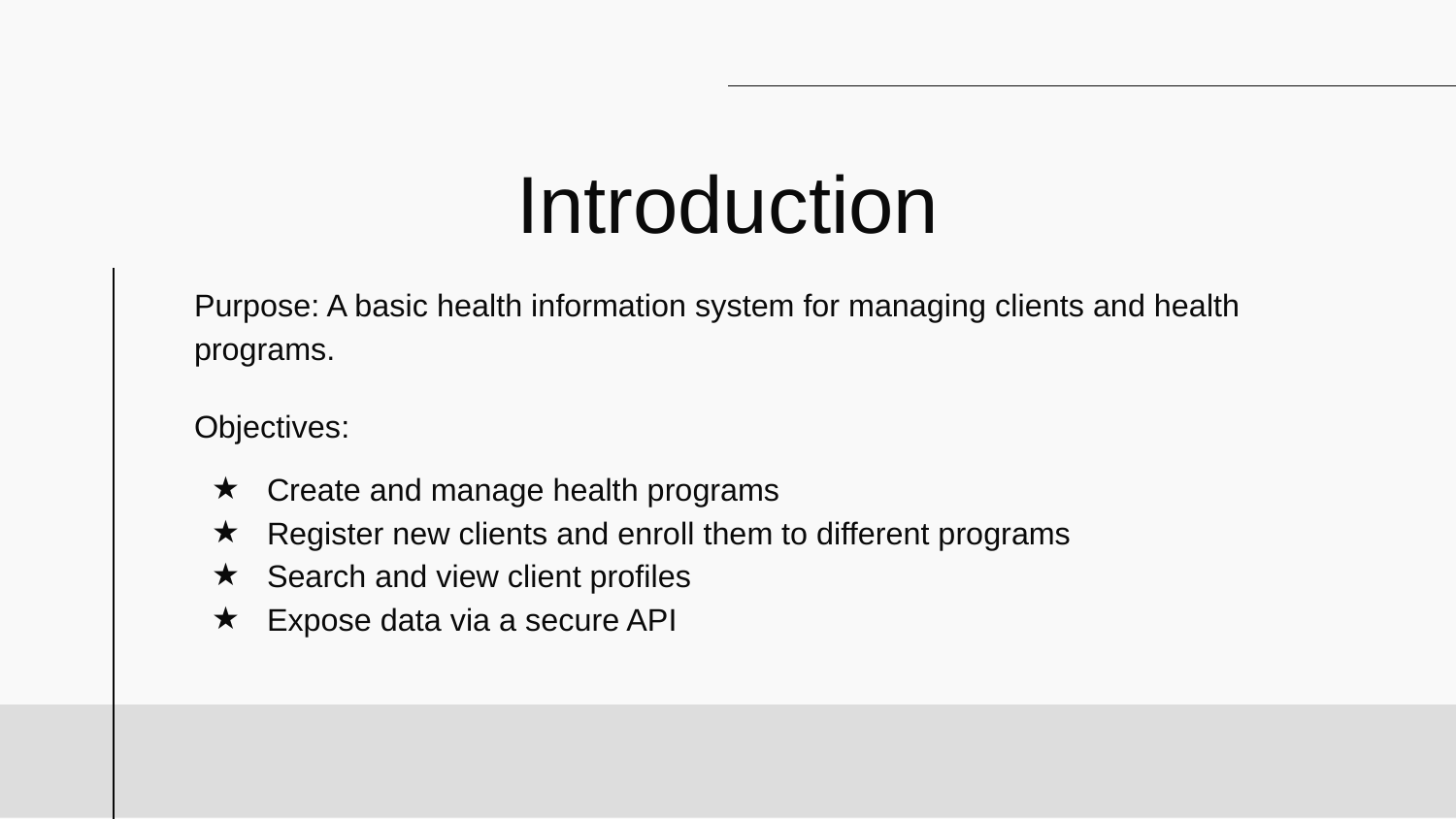

# Introduction
Purpose: A basic health information system for managing clients and health programs.
Objectives:
Create and manage health programs
Register new clients and enroll them to different programs
Search and view client profiles
Expose data via a secure API